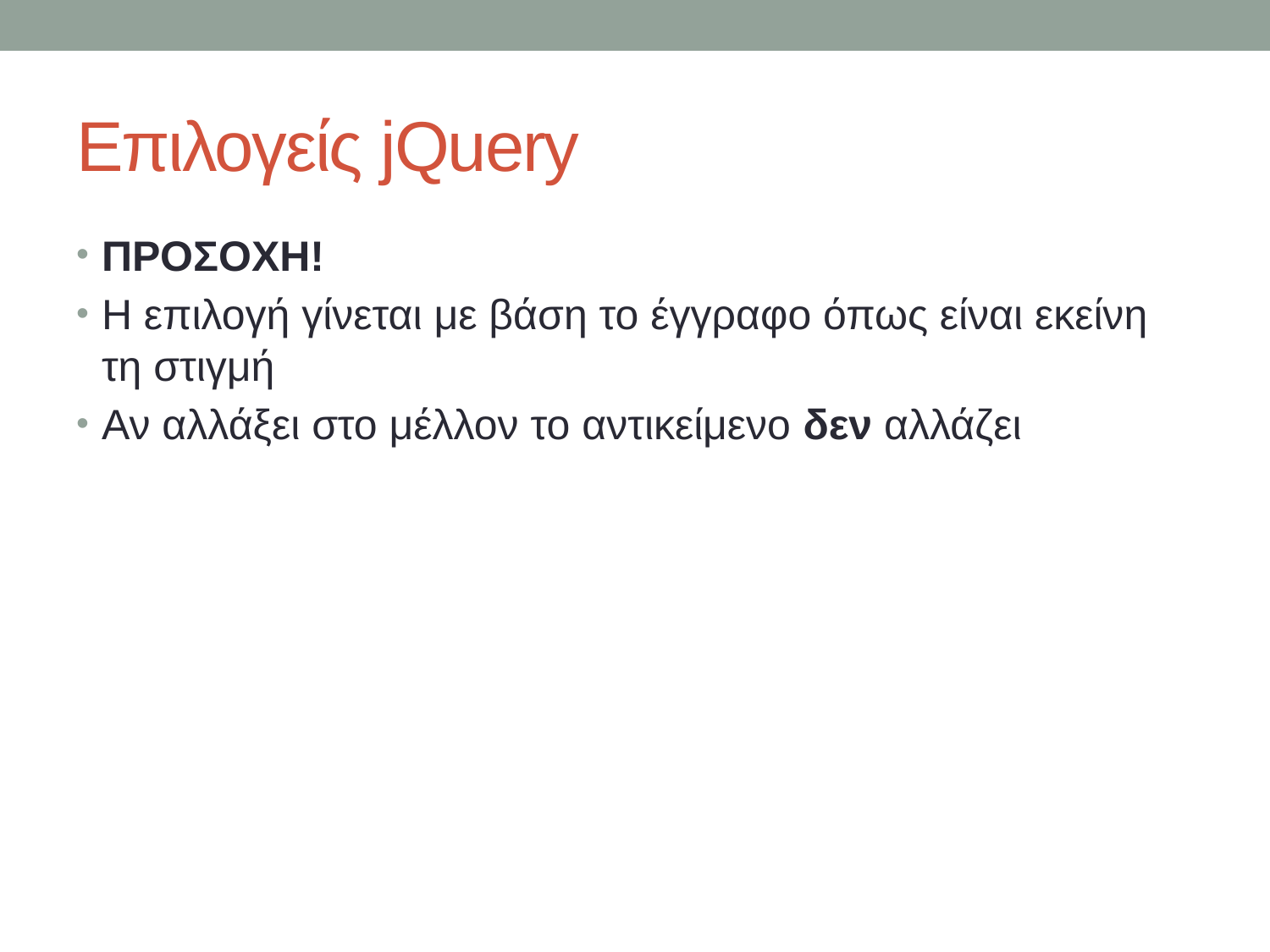

# Επιλογείς jQuery
ΠΡΟΣΟΧΗ!
Η επιλογή γίνεται με βάση το έγγραφο όπως είναι εκείνη τη στιγμή
Αν αλλάξει στο μέλλον το αντικείμενο δεν αλλάζει